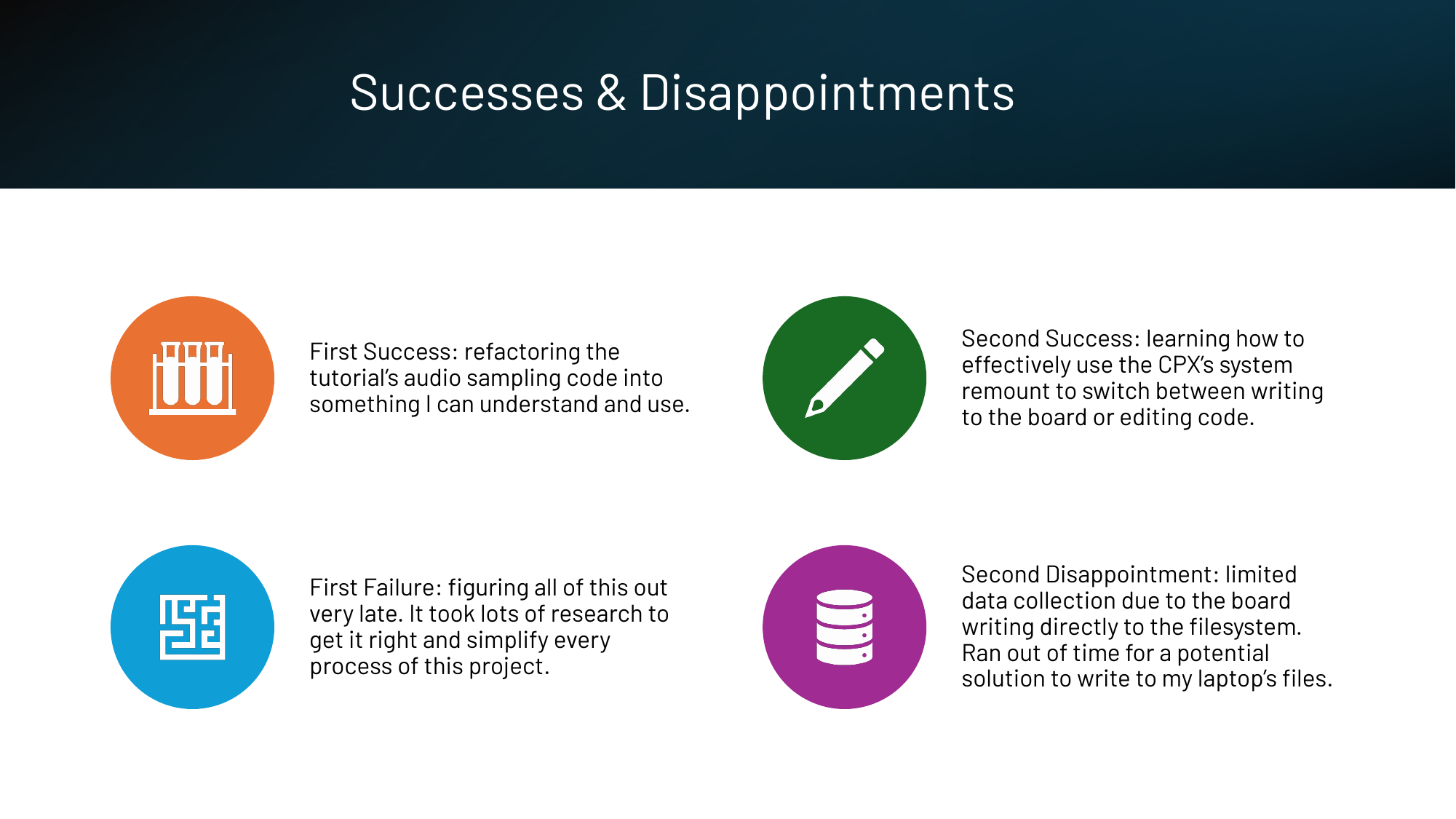

# Successes & Disappointments
First Success: refactoring the tutorial’s audio sampling code into something I can understand and use.
Second Success: learning how to effectively use the CPX’s system remount to switch between writing to the board or editing code.
First Failure: figuring all of this out very late. It took lots of research to get it right and simplify every process of this project.
Second Disappointment: limited data collection due to the board writing directly to the filesystem. Ran out of time for a potential solution to write to my laptop’s files.